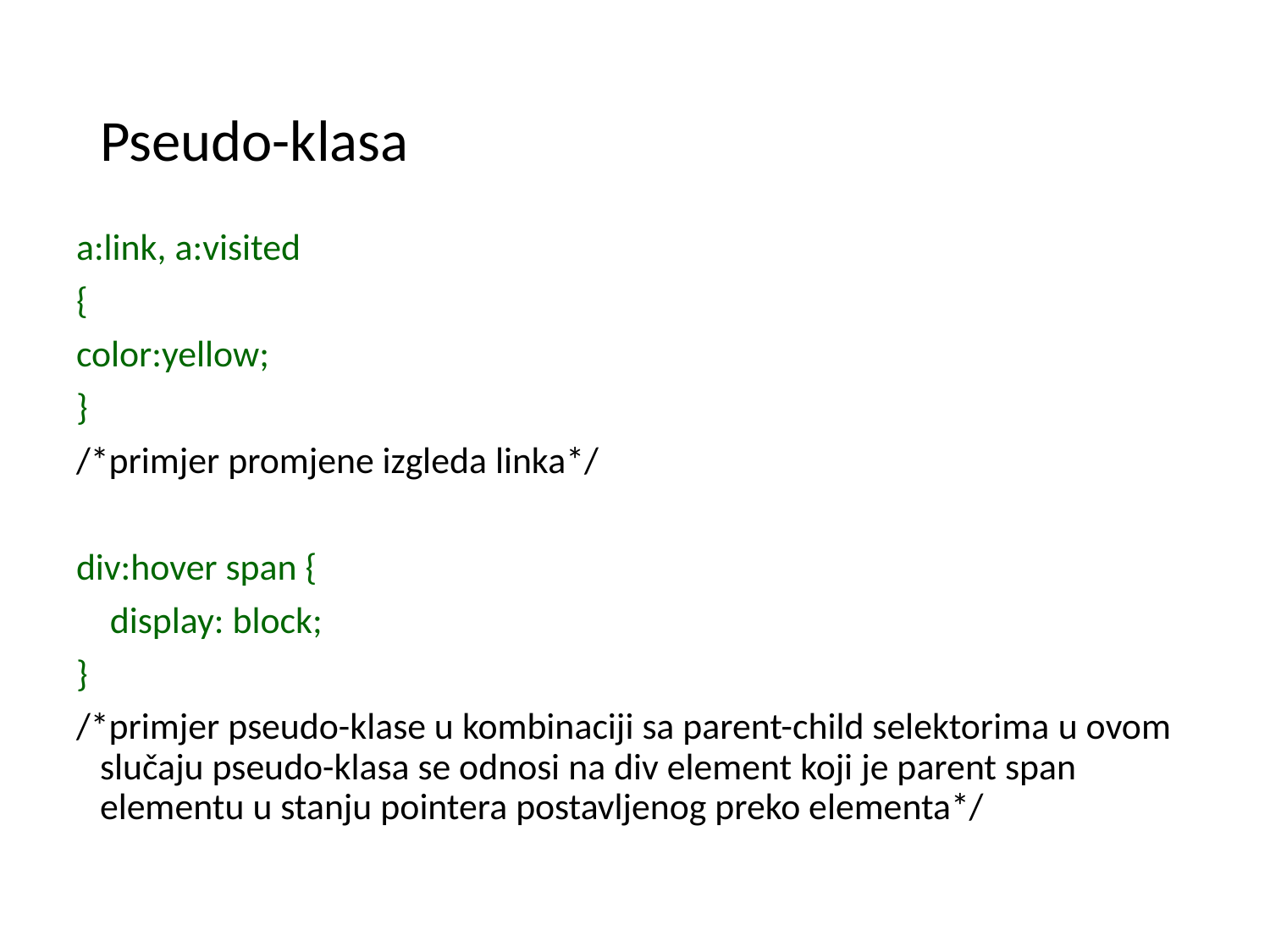

# Pseudo-klasa
a:link, a:visited
{
color:yellow;
}
/*primjer promjene izgleda linka*/

div:hover span {
    display: block;
}
/*primjer pseudo-klase u kombinaciji sa parent-child selektorima u ovom slučaju pseudo-klasa se odnosi na div element koji je parent span elementu u stanju pointera postavljenog preko elementa*/